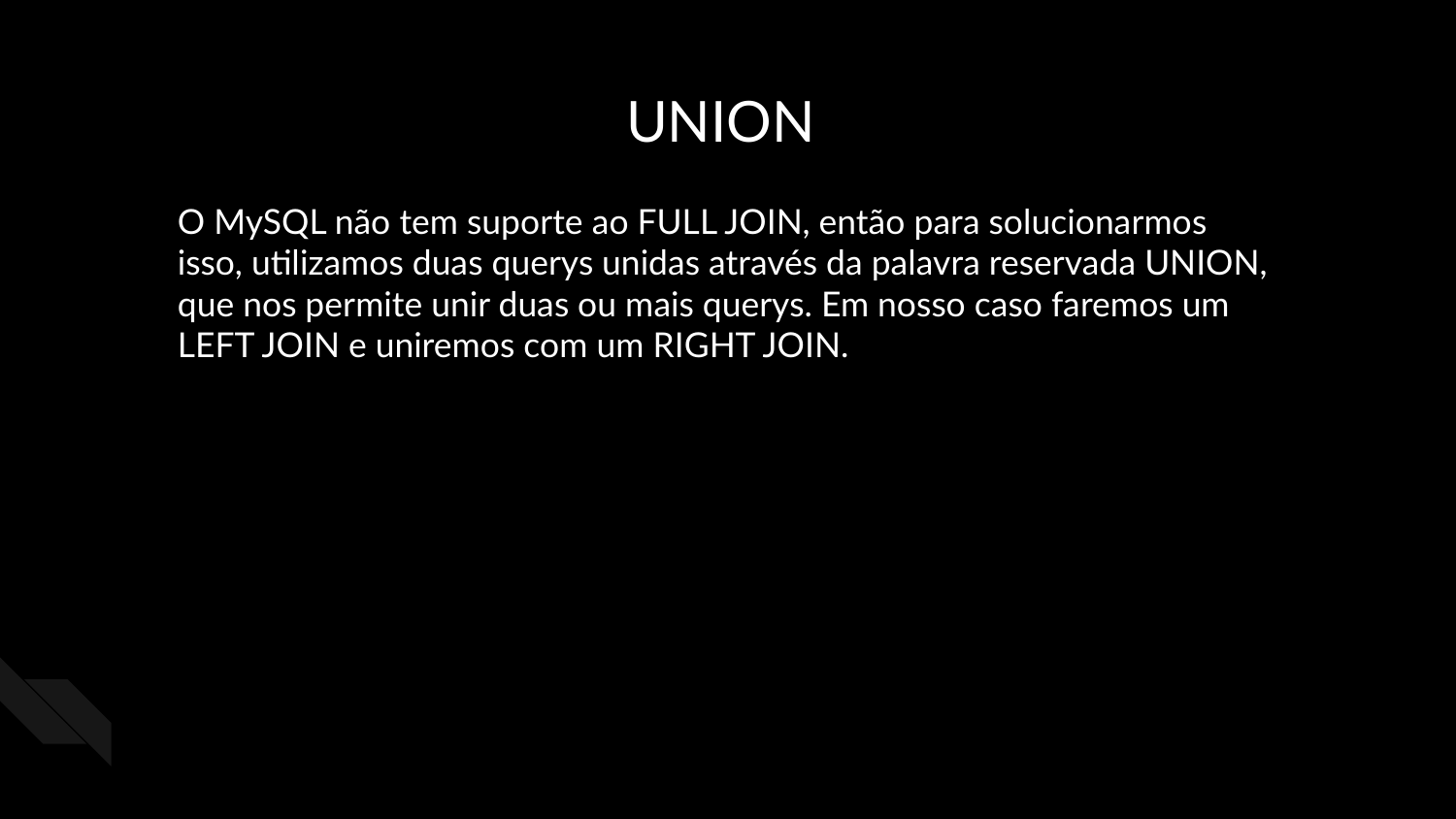

UNION
O MySQL não tem suporte ao FULL JOIN, então para solucionarmos isso, utilizamos duas querys unidas através da palavra reservada UNION, que nos permite unir duas ou mais querys. Em nosso caso faremos um LEFT JOIN e uniremos com um RIGHT JOIN.